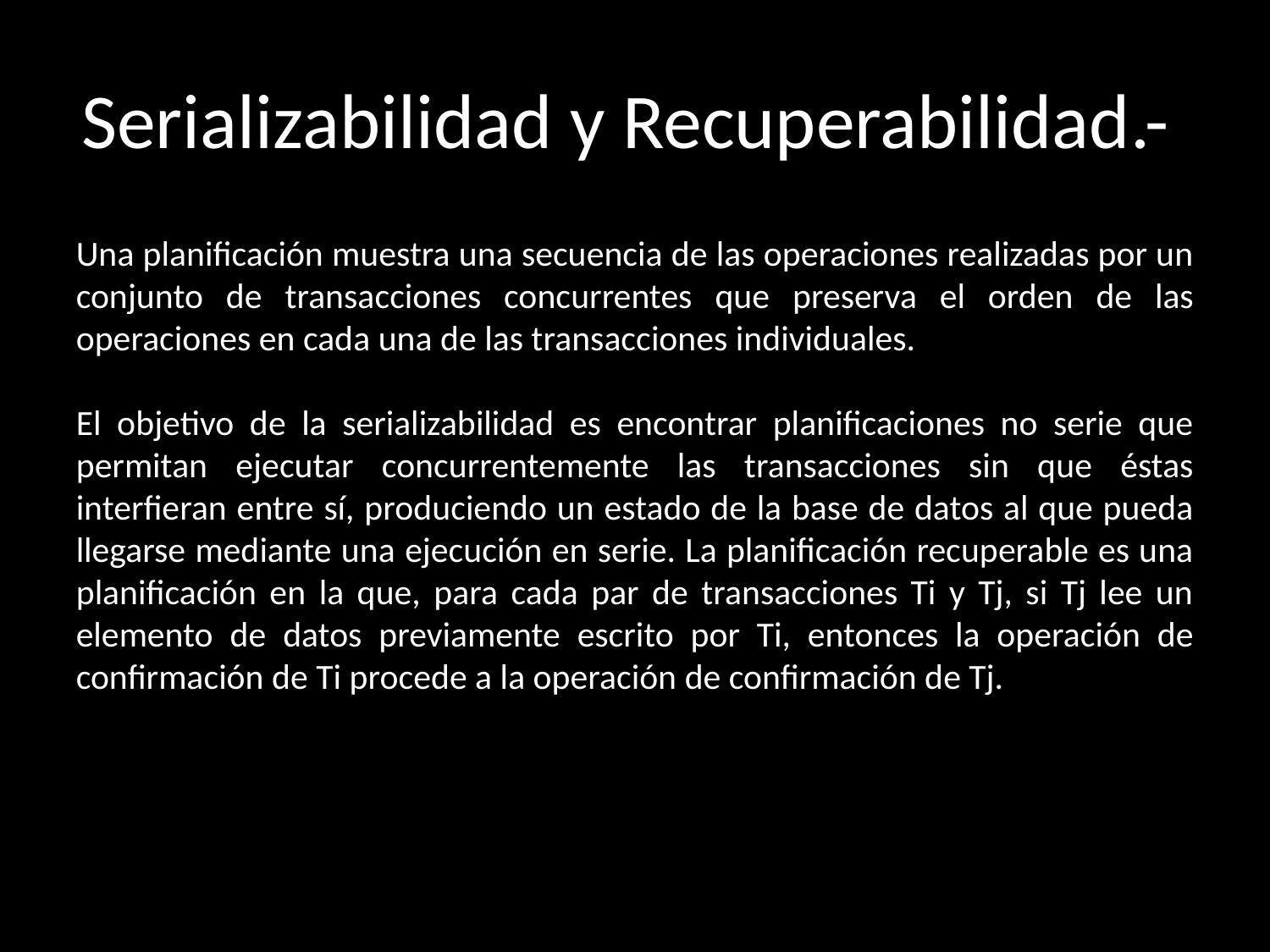

# Serializabilidad y Recuperabilidad.-
Una planificación muestra una secuencia de las operaciones realizadas por un conjunto de transacciones concurrentes que preserva el orden de las operaciones en cada una de las transacciones individuales.

El objetivo de la serializabilidad es encontrar planificaciones no serie que permitan ejecutar concurrentemente las transacciones sin que éstas interfieran entre sí, produciendo un estado de la base de datos al que pueda llegarse mediante una ejecución en serie. La planificación recuperable es una planificación en la que, para cada par de transacciones Ti y Tj, si Tj lee un elemento de datos previamente escrito por Ti, entonces la operación de confirmación de Ti procede a la operación de confirmación de Tj.